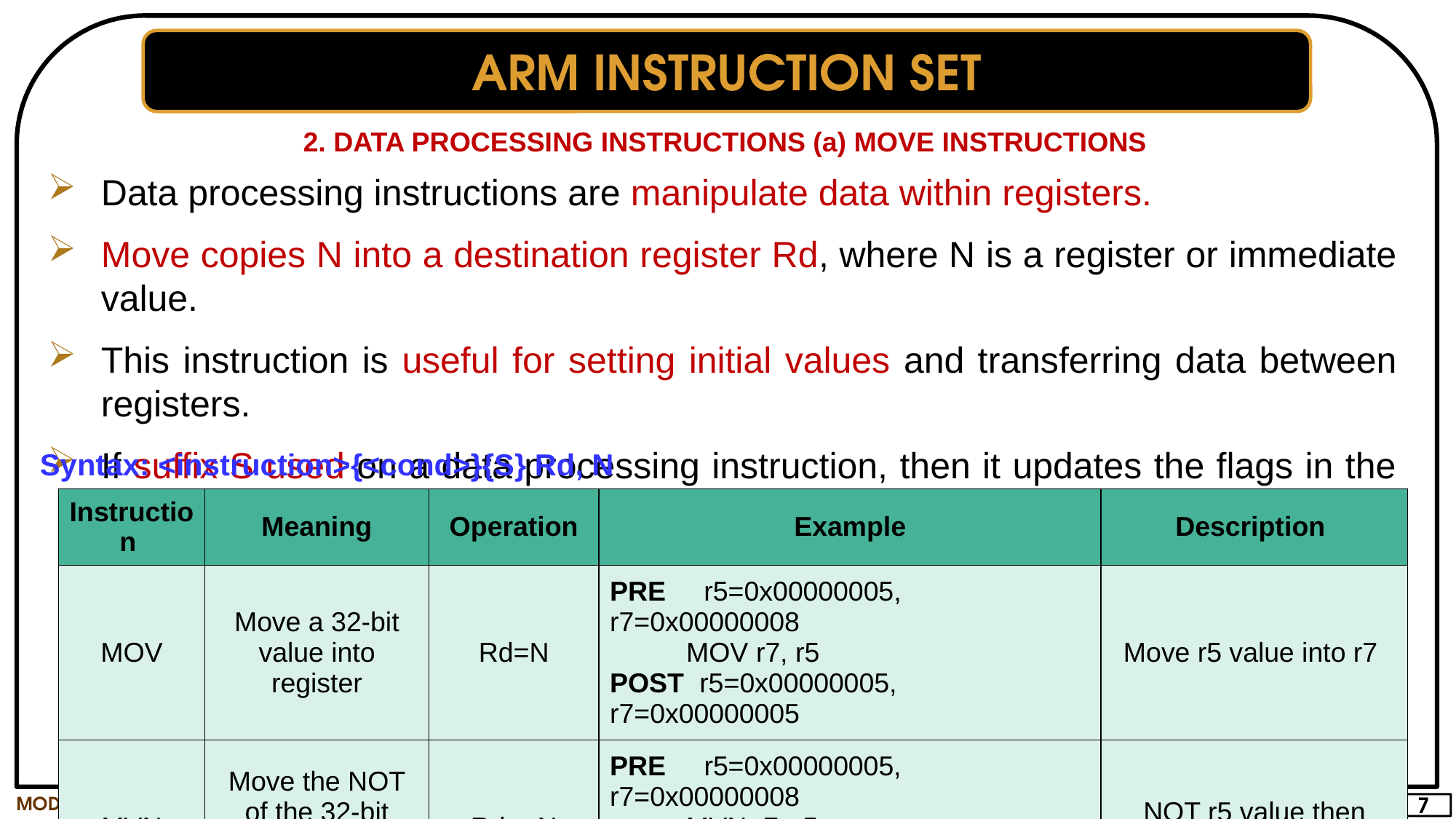

ARM INSTRUCTION SET
2. DATA PROCESSING INSTRUCTIONS (a) MOVE INSTRUCTIONS
Data processing instructions are manipulate data within registers.

Move copies N into a destination register Rd, where N is a register or immediate value.

This instruction is useful for setting initial values and transferring data between registers.

If suffix S used on a data processing instruction, then it updates the flags in the CPSR.
Syntax: <instruction>{<cond>}{S} Rd, N
| Instruction | Meaning | Operation | Example | Description |
| --- | --- | --- | --- | --- |
| MOV | Move a 32-bit value into register | Rd=N | PRE r5=0x00000005, r7=0x00000008 MOV r7, r5 POST r5=0x00000005, r7=0x00000005 | Move r5 value into r7 |
| MVN | Move the NOT of the 32-bit value into register | Rd=~N | PRE r5=0x00000005, r7=0x00000008 MVN r7, r5 POST r5=0x00000005, r7=0xFFFFFFFA | NOT r5 value then move to r7 |
MODULE-7
BECE204L – MICROPROCESSORS AND MICROCONTROLLERS
7